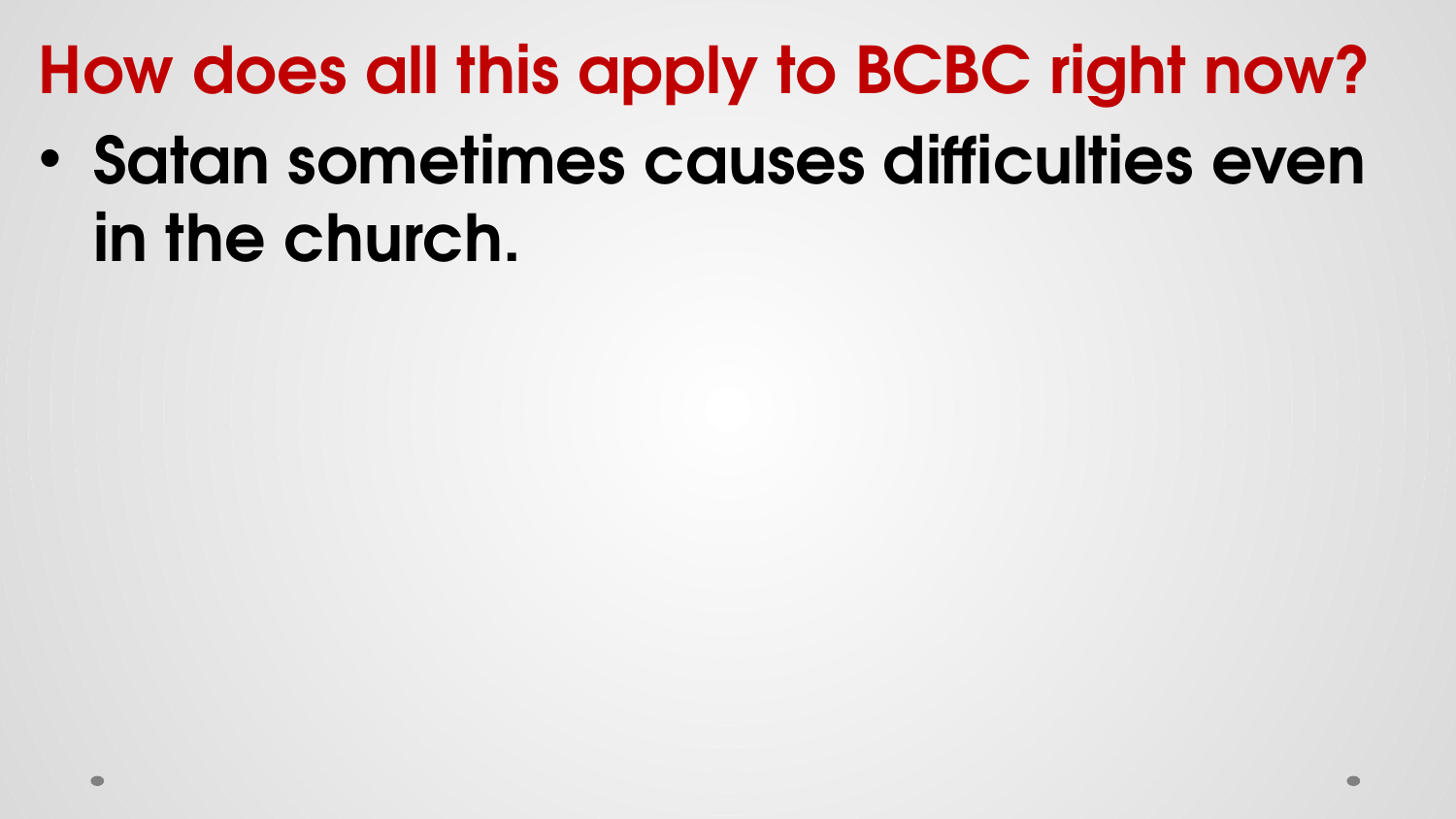

How does all this apply to BCBC right now?
Satan sometimes causes difficulties even in the church.